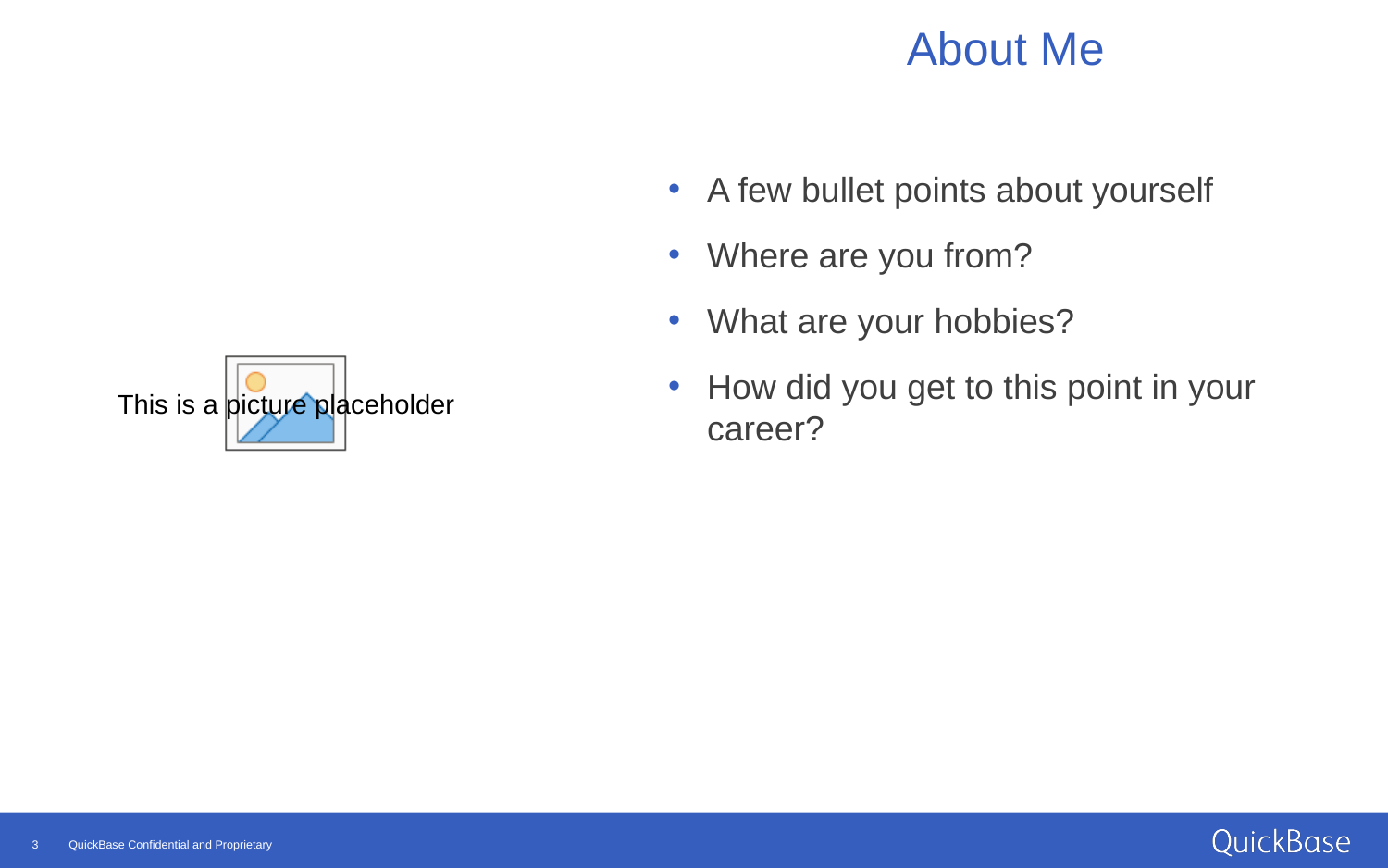

About Me
A few bullet points about yourself
Where are you from?
What are your hobbies?
How did you get to this point in your career?